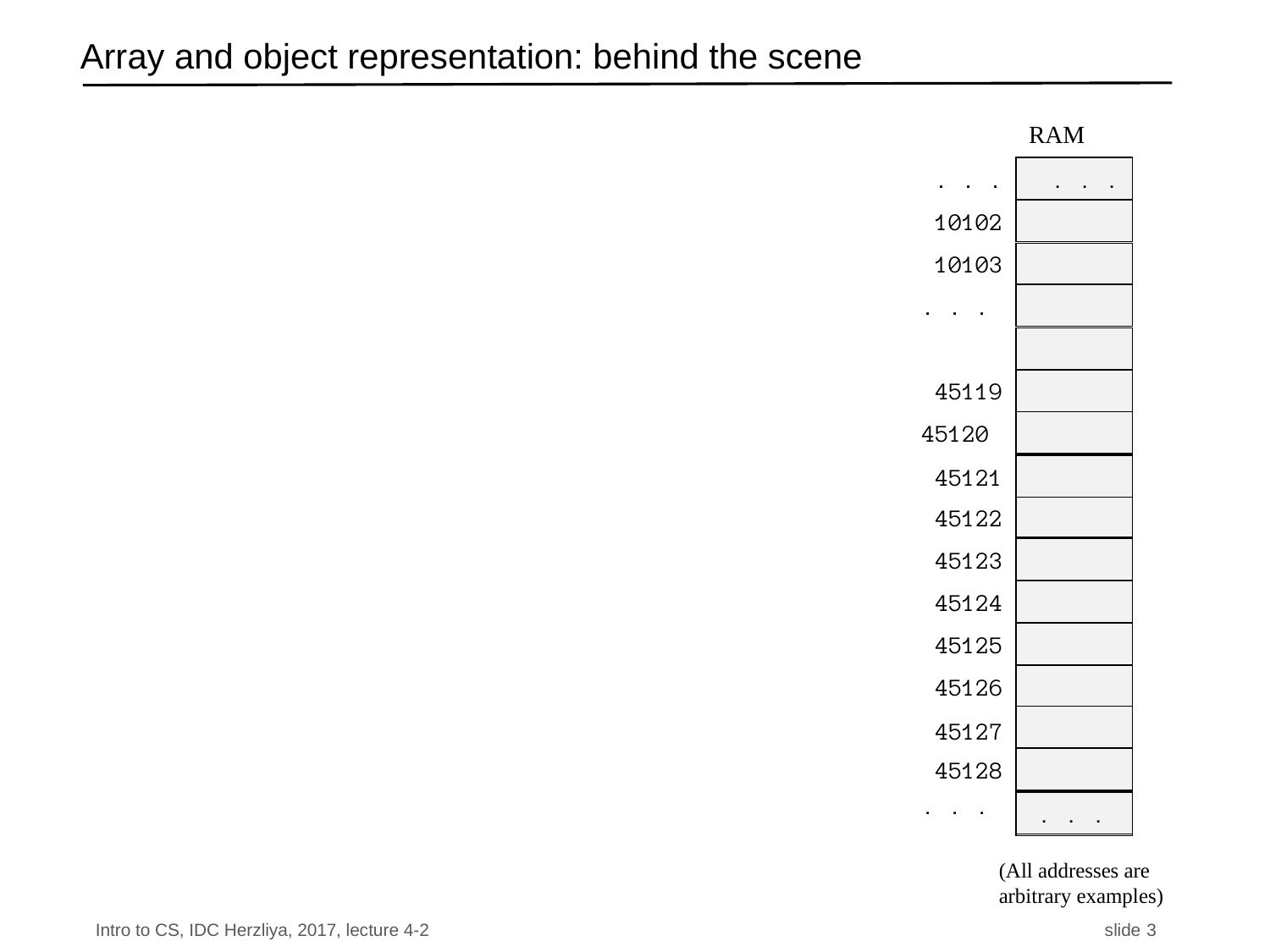

# Array and object representation: behind the scene
RAM
. . .
. . .
. . .
. . .
10102
10

10103

. . .
. . .
. . .

45119

45120

45121

45122
45123

45124

45125

45126

45127

45128

. . .

. . .
(All addresses are arbitrary examples)